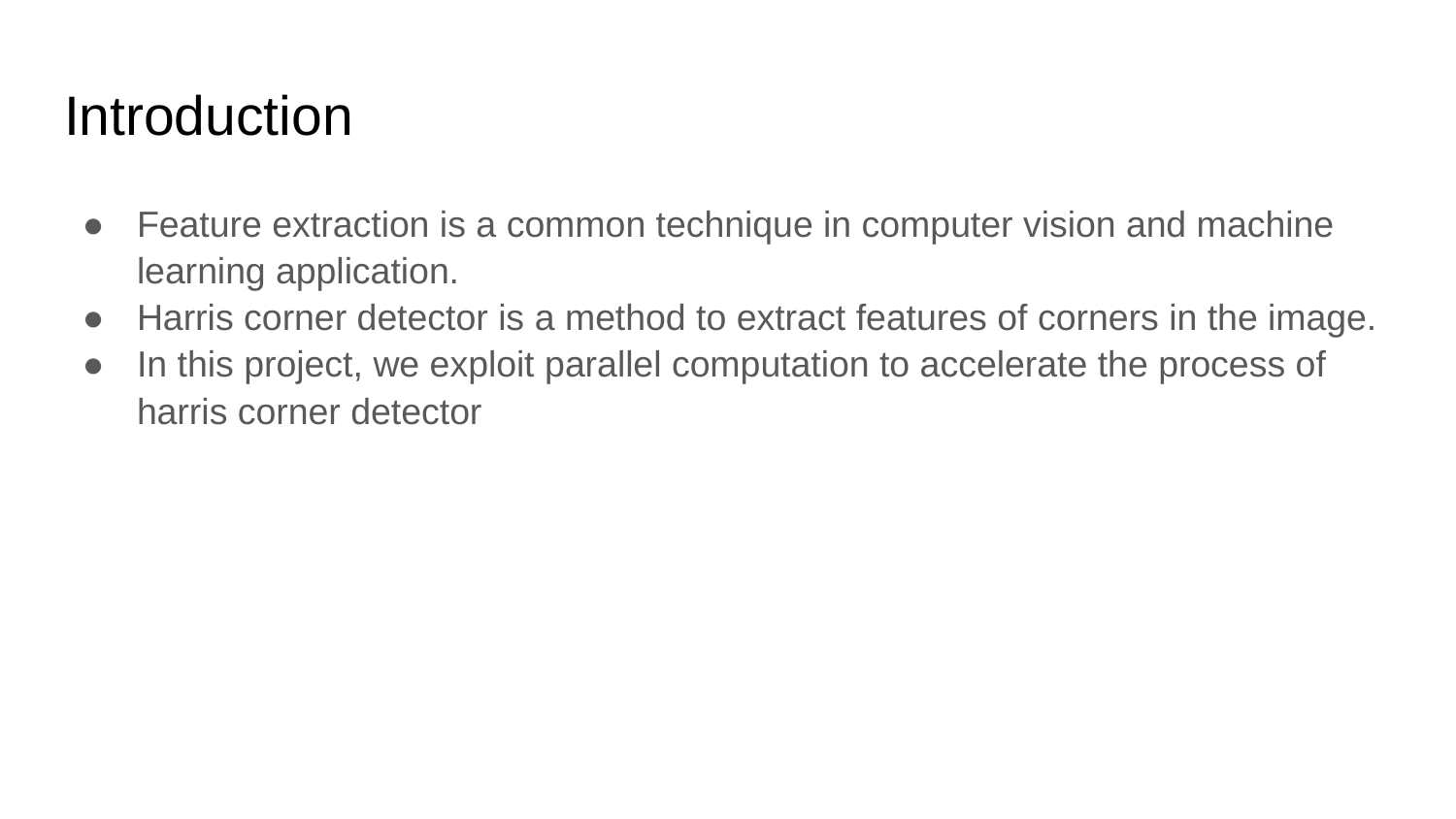

# Introduction
Feature extraction is a common technique in computer vision and machine learning application.
Harris corner detector is a method to extract features of corners in the image.
In this project, we exploit parallel computation to accelerate the process of harris corner detector